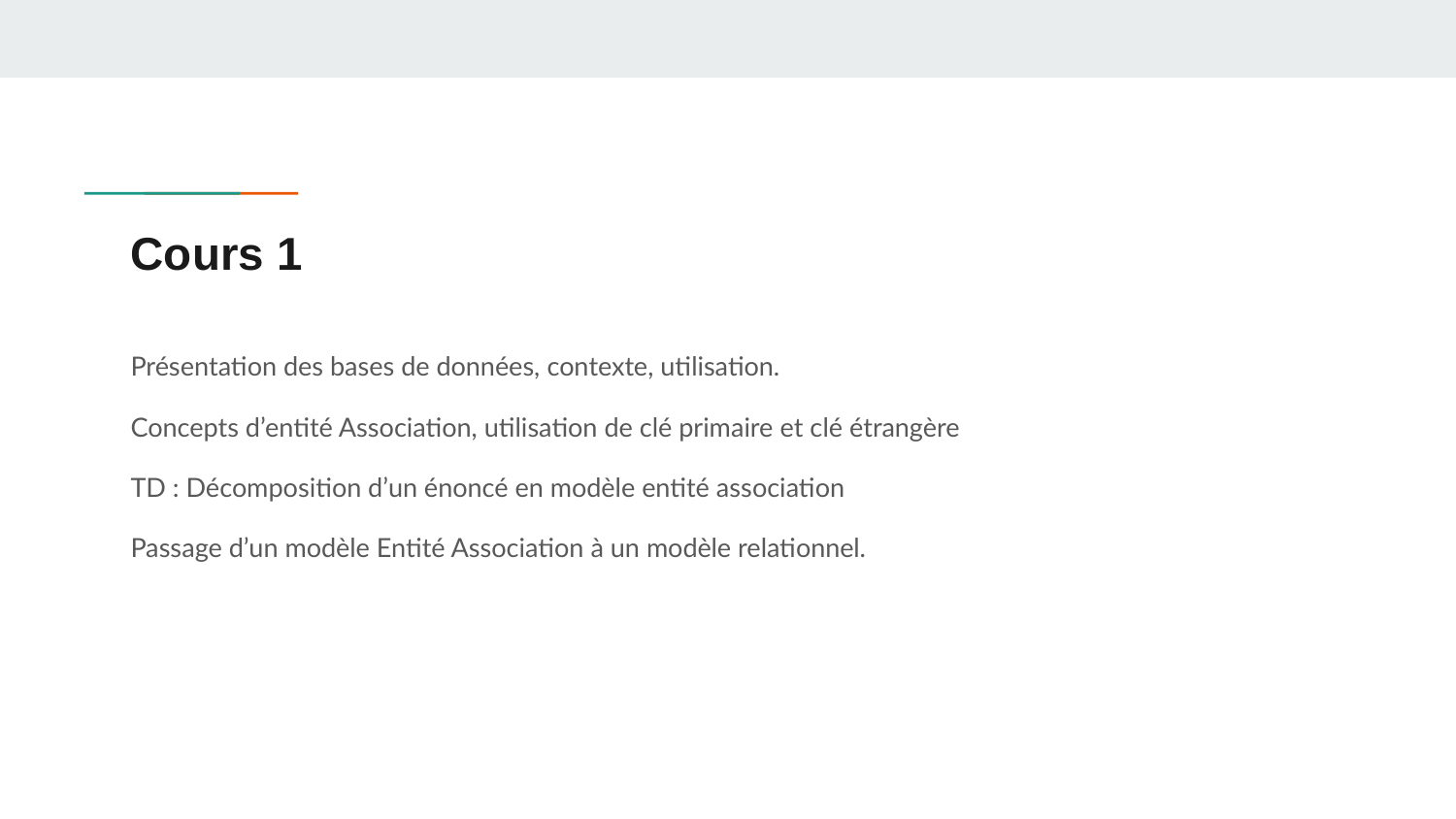

# Cours 1

Présentation des bases de données, contexte, utilisation.
Concepts d’entité Association, utilisation de clé primaire et clé étrangère
TD : Décomposition d’un énoncé en modèle entité association
Passage d’un modèle Entité Association à un modèle relationnel.